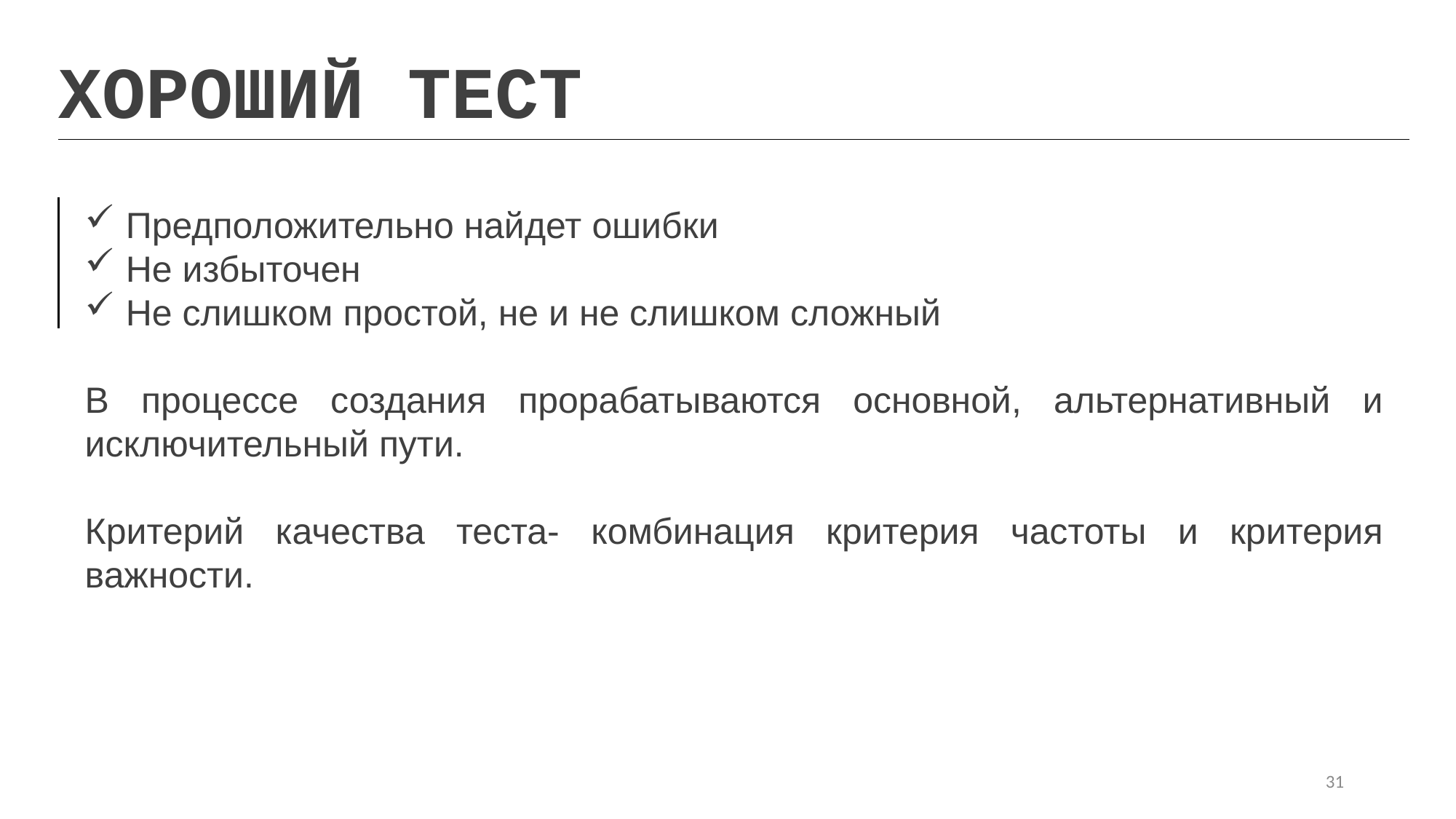

ХОРОШИЙ ТЕСТ
Предположительно найдет ошибки
Не избыточен
Не слишком простой, не и не слишком сложный

В процессе создания прорабатываются основной, альтернативный и исключительный пути.

Критерий качества теста- комбинация критерия частоты и критерия важности.
31